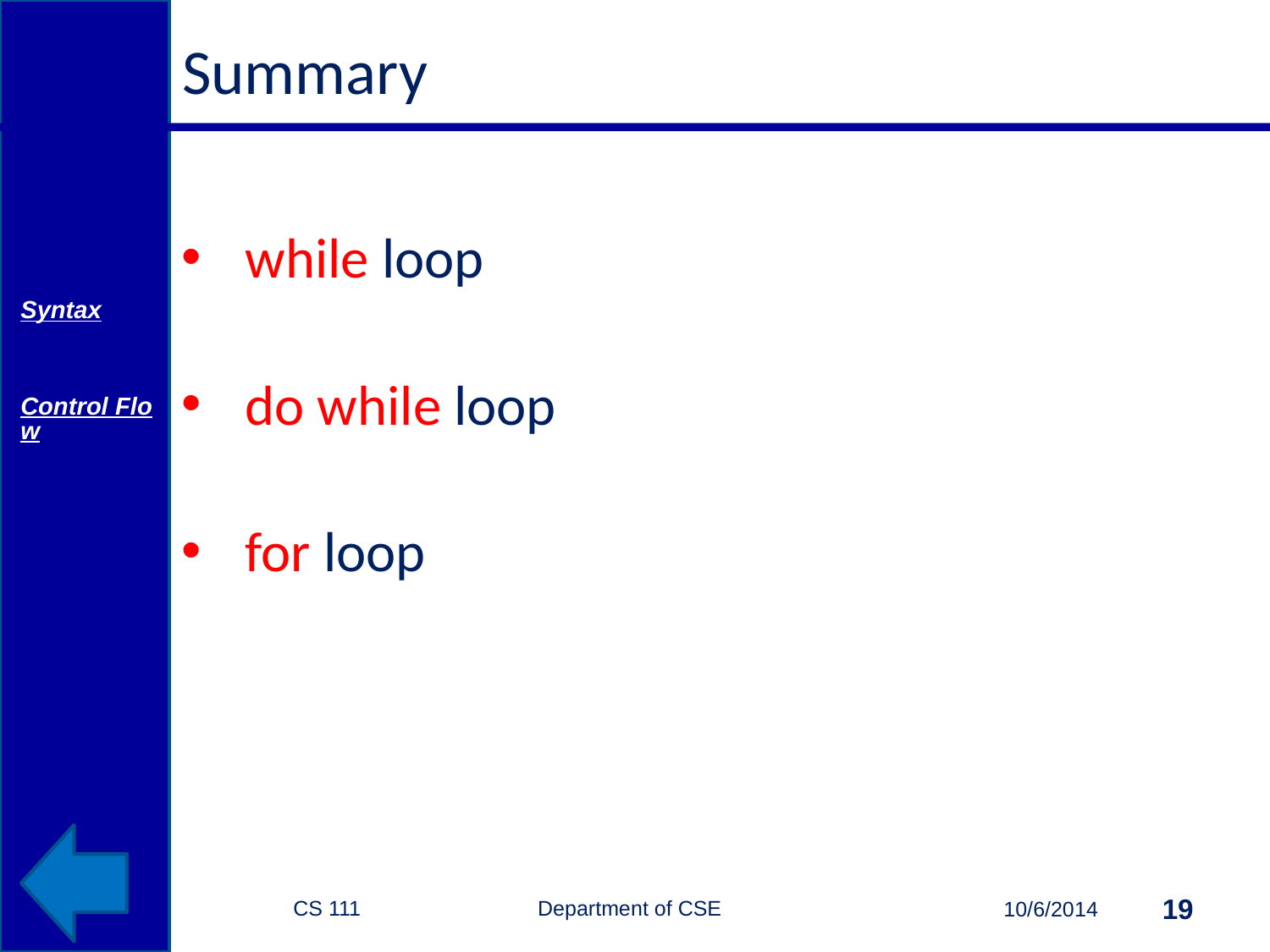

# Summary
while loop
do while loop
for loop

Syntax

Control Flow

CS 111                              Department of CSE
19
10/6/2014